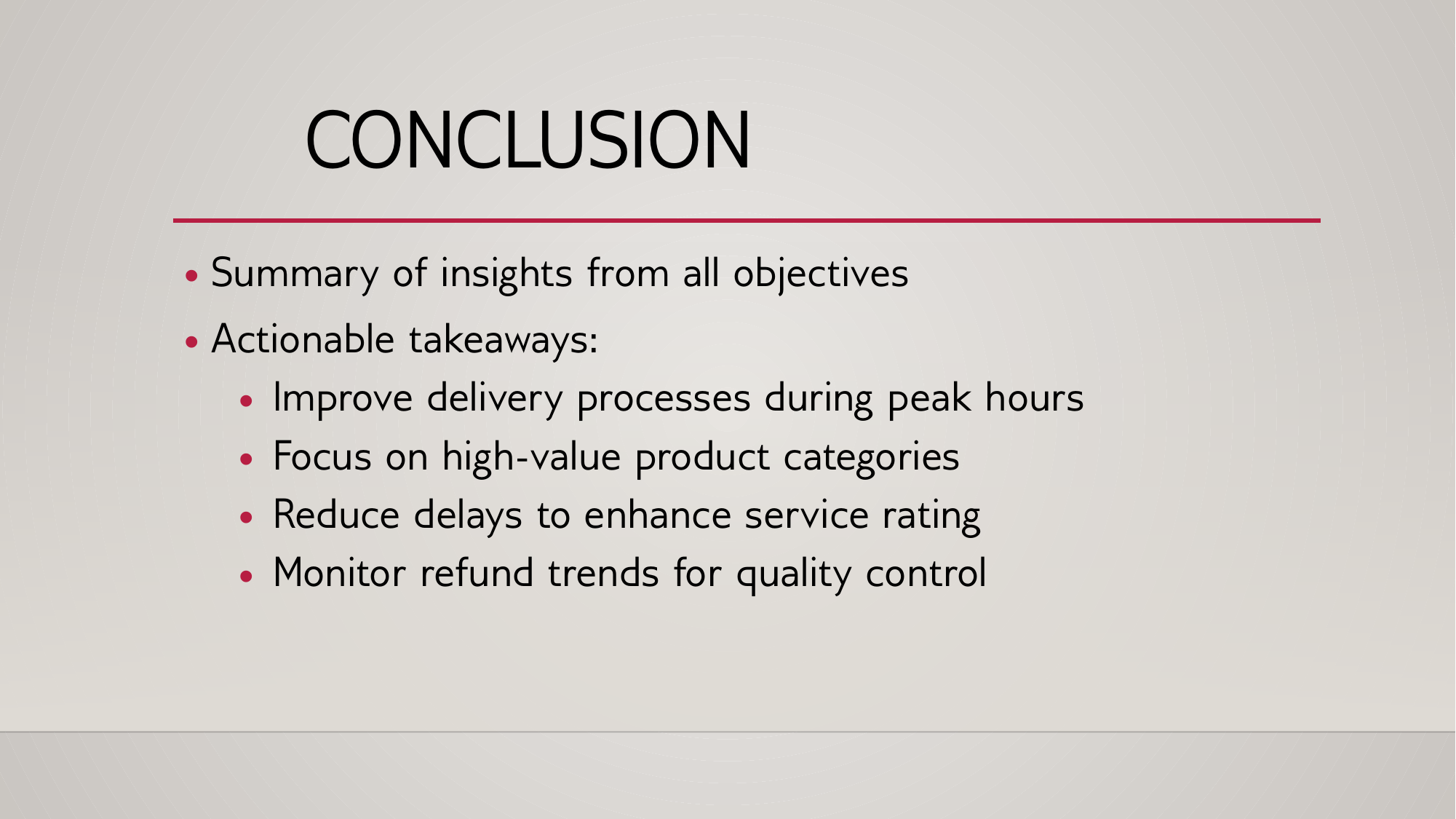

# Conclusion
Summary of insights from all objectives
Actionable takeaways:
Improve delivery processes during peak hours
Focus on high-value product categories
Reduce delays to enhance service rating
Monitor refund trends for quality control